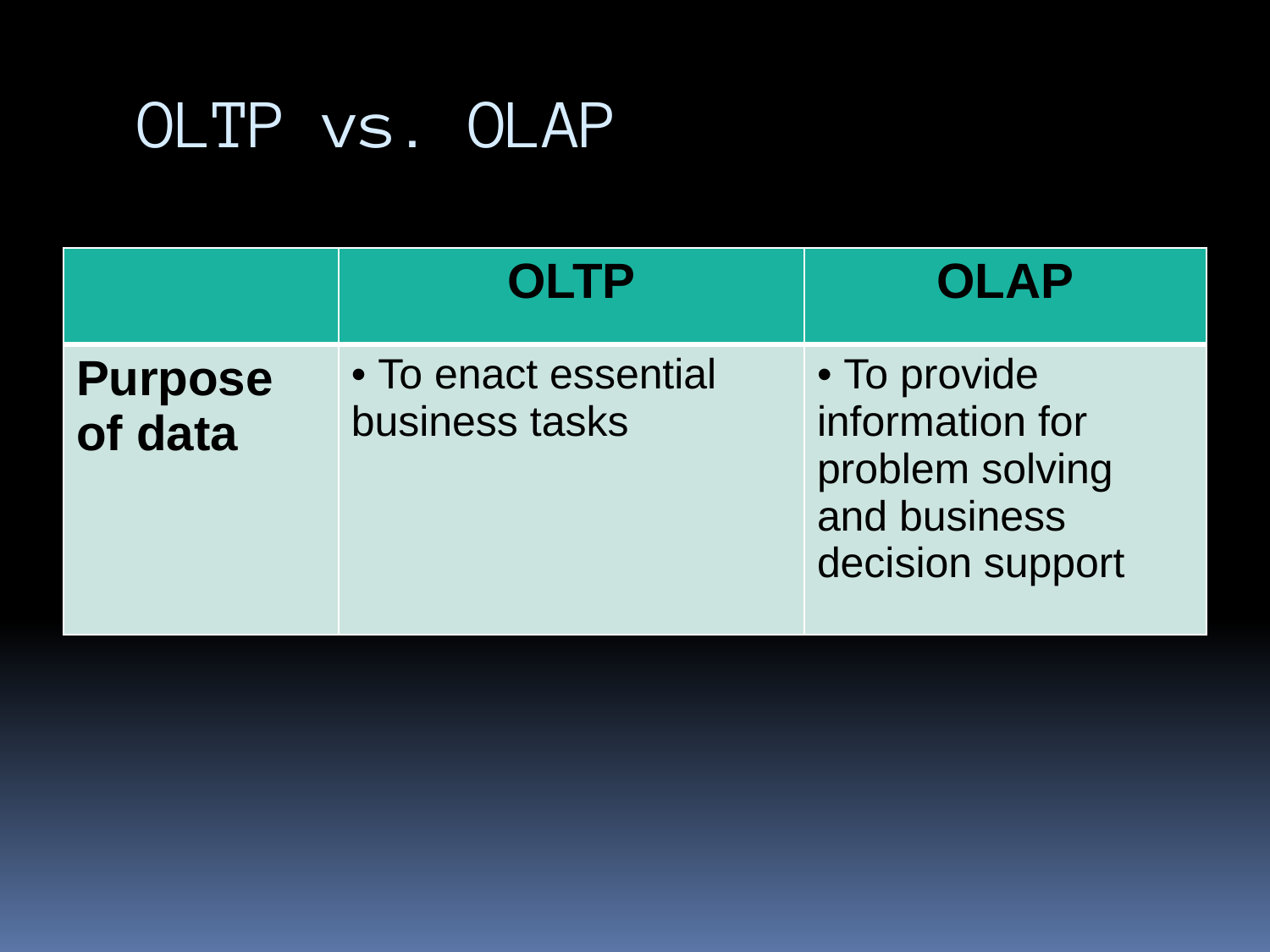

# OLTP vs. OLAP
|  | OLTP | OLAP |
| --- | --- | --- |
| Purpose of data | To enact essential business tasks | To provide information for problem solving and business decision support |